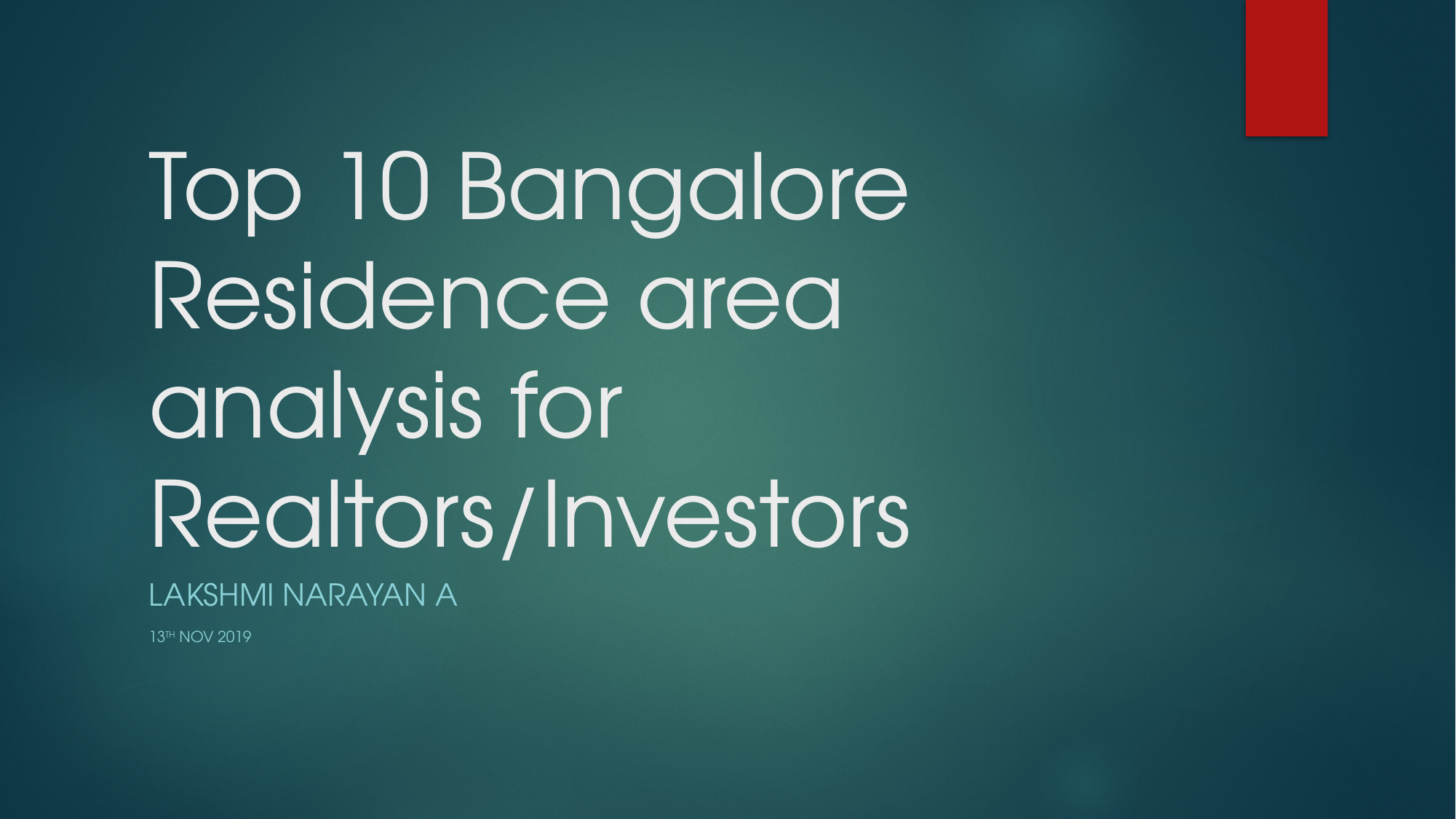

# Top 10 Bangalore Residence area analysis for Realtors/Investors
Lakshmi Narayan A
13th Nov 2019